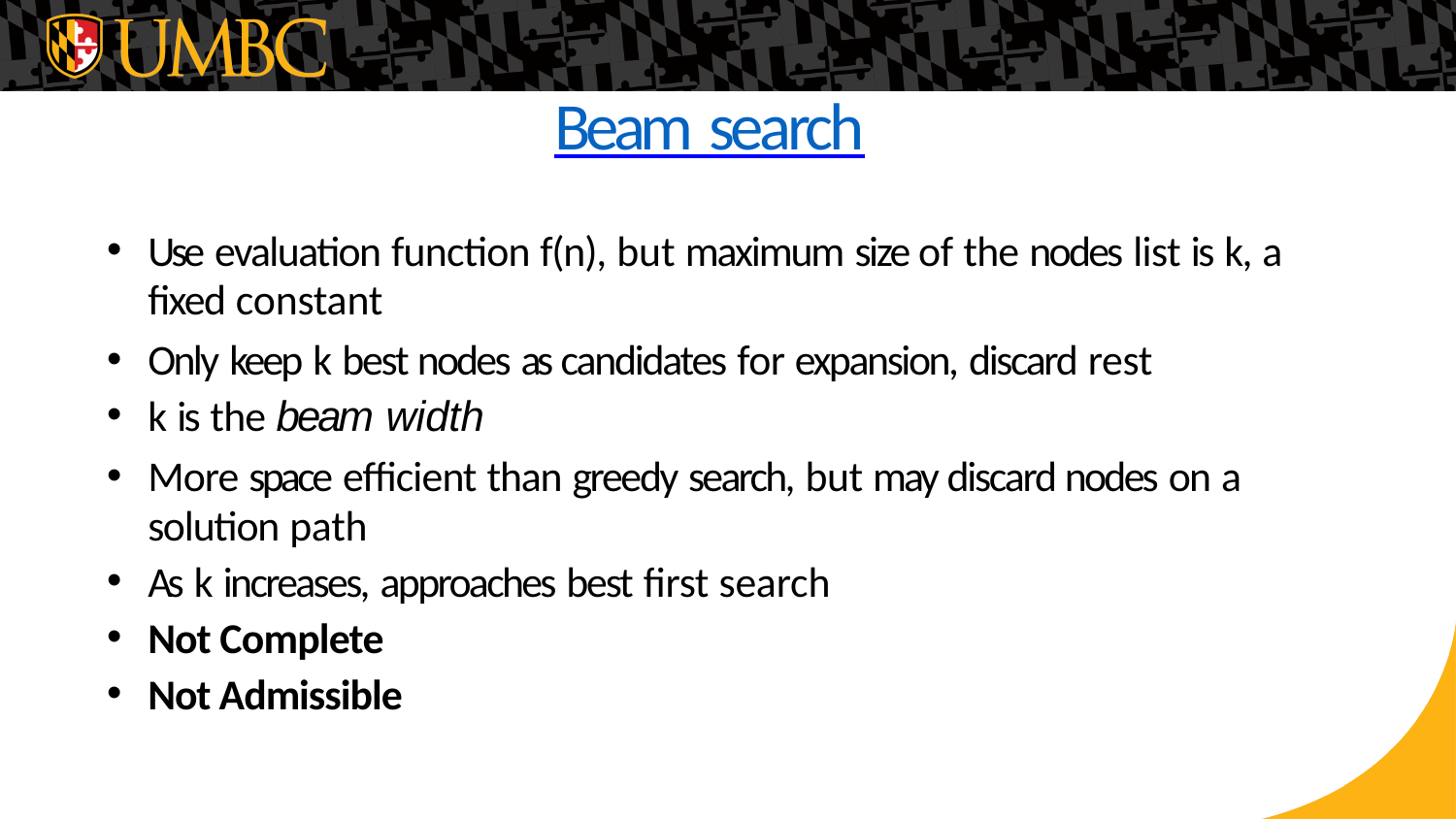

# Beam search
Use evaluation function f(n), but maximum size of the nodes list is k, a fixed constant
Only keep k best nodes as candidates for expansion, discard rest
k is the beam width
More space efficient than greedy search, but may discard nodes on a solution path
As k increases, approaches best first search
Not Complete
Not Admissible